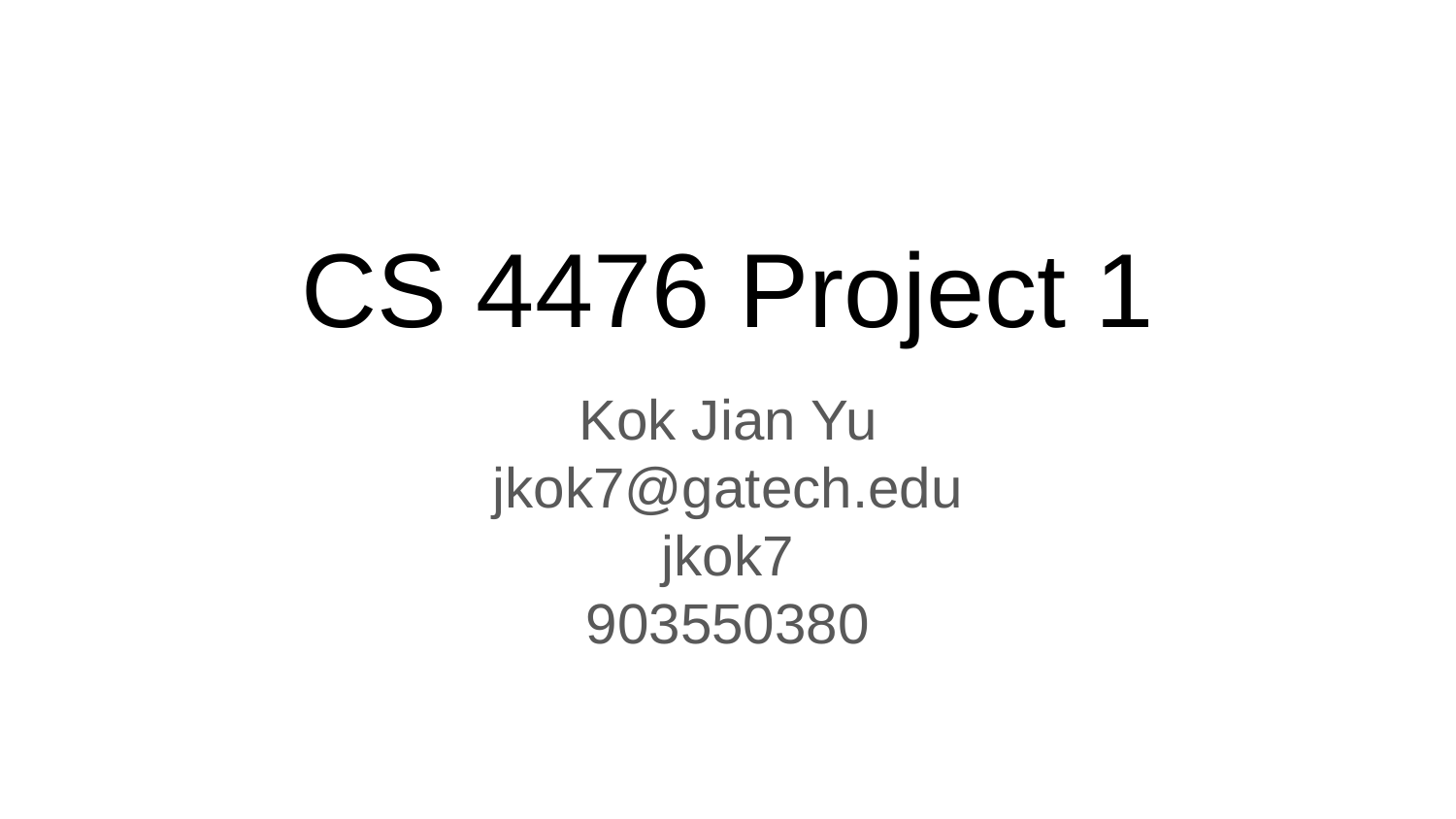

# CS 4476 Project 1
Kok Jian Yu
jkok7@gatech.edu
jkok7
903550380